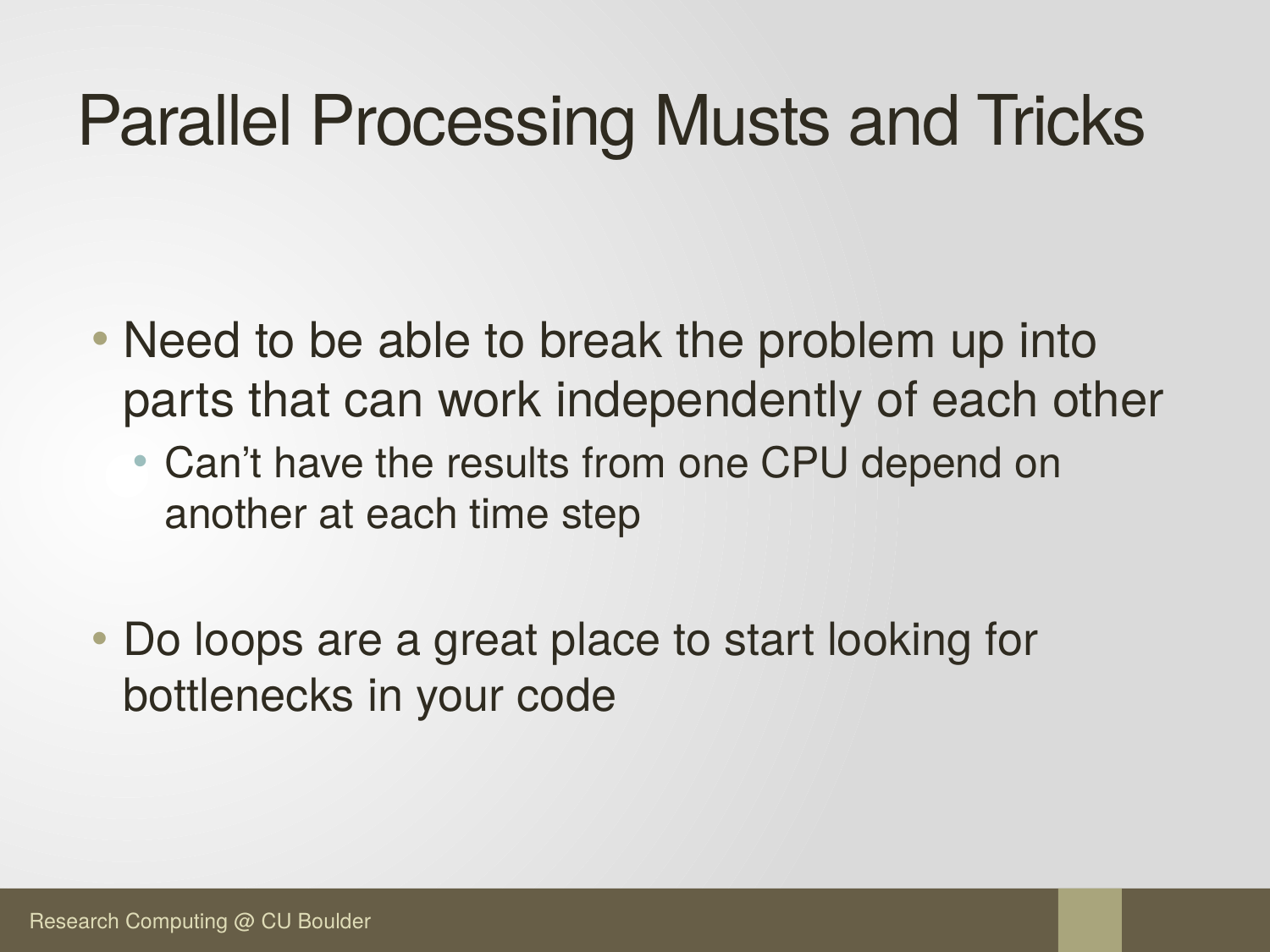

# Parallel Processing Musts and Tricks
Need to be able to break the problem up into parts that can work independently of each other
Can’t have the results from one CPU depend on another at each time step

Do loops are a great place to start looking for bottlenecks in your code